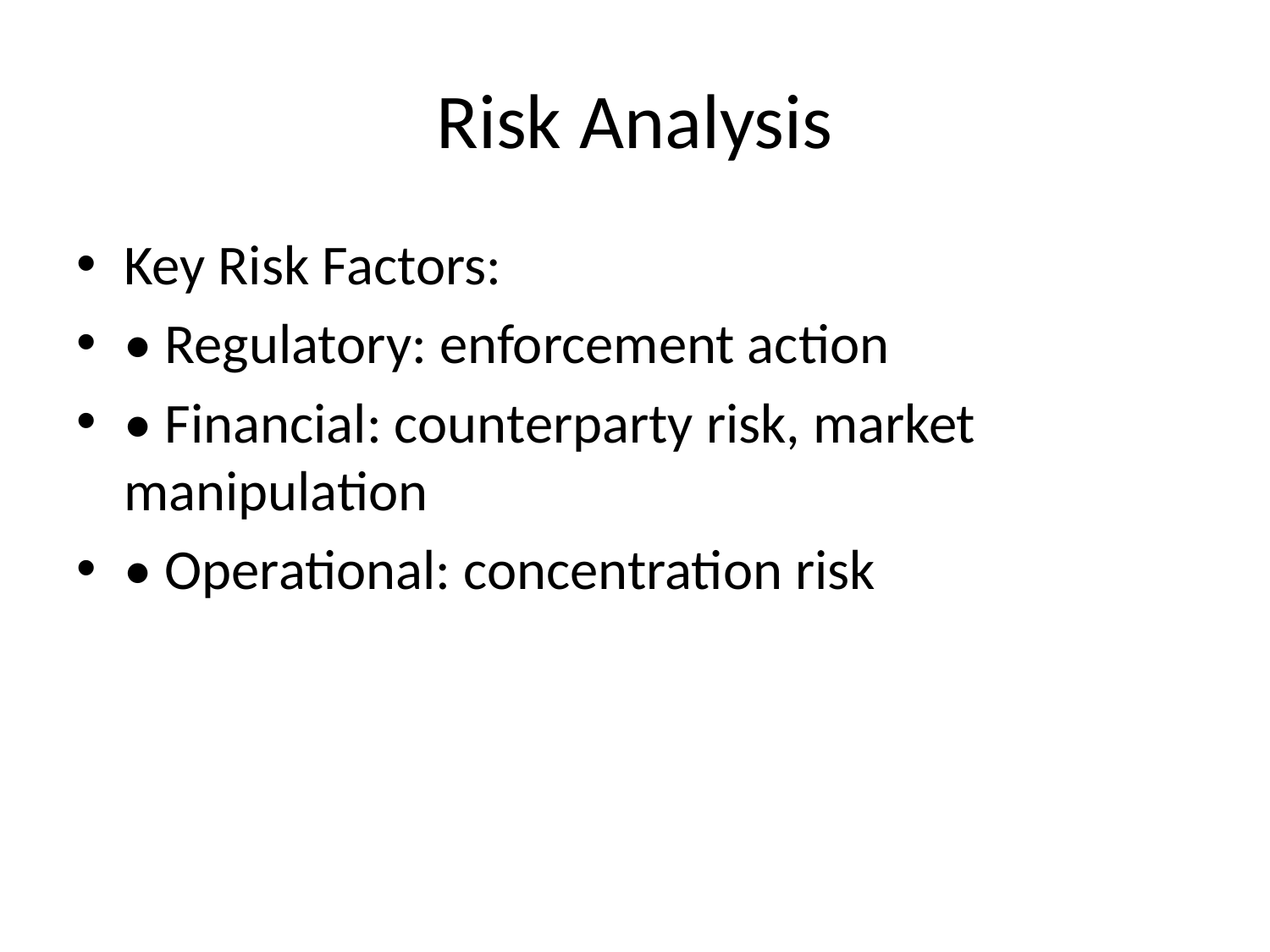

# Risk Analysis
Key Risk Factors:
• Regulatory: enforcement action
• Financial: counterparty risk, market manipulation
• Operational: concentration risk